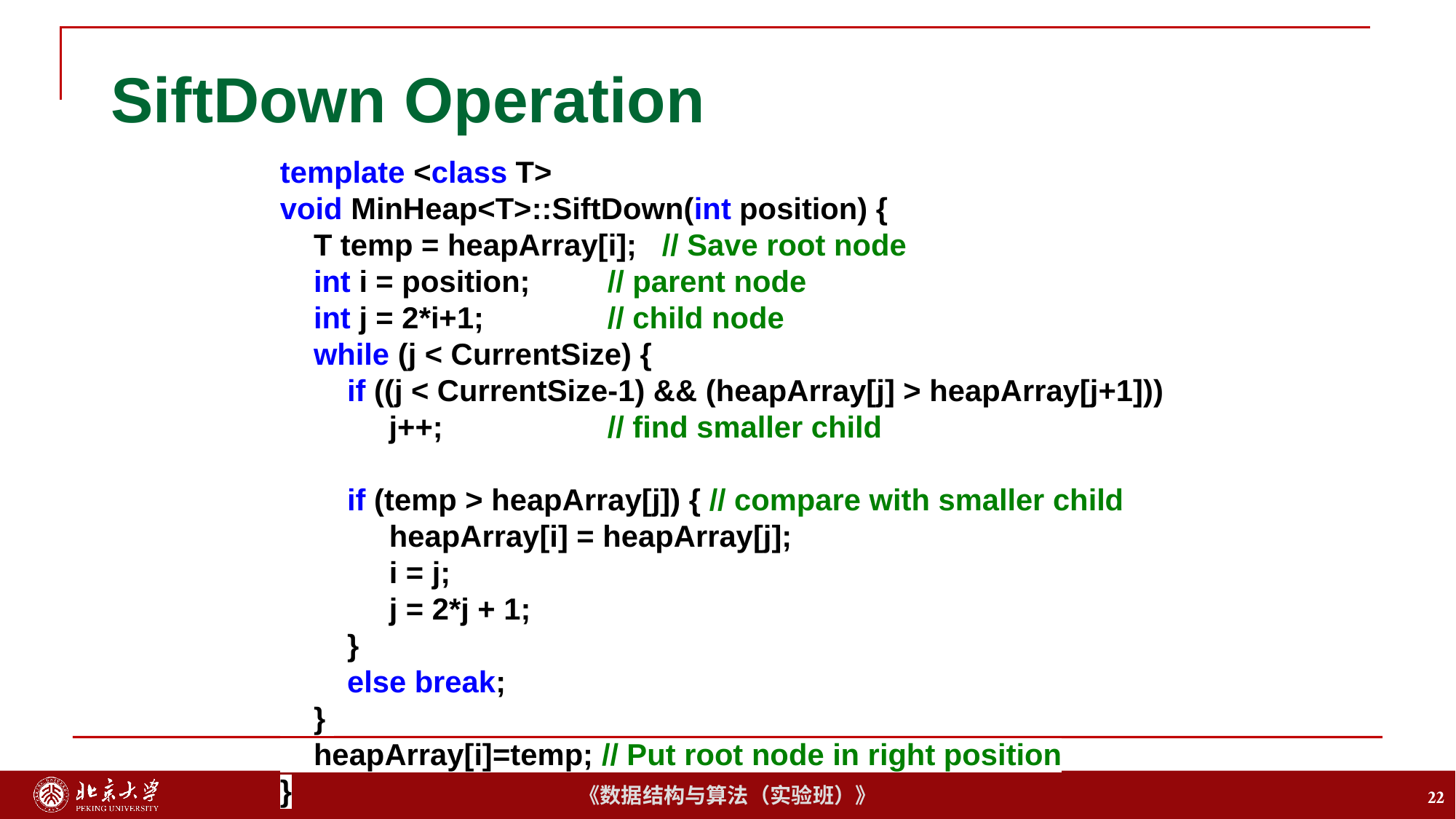

# SiftDown Operation
template <class T>
void MinHeap<T>::SiftDown(int position) {
    T temp = heapArray[i];   // Save root node
    int i = position;        	// parent node
    int j = 2*i+1;        	// child node
    while (j < CurrentSize) {
        if ((j < CurrentSize-1) && (heapArray[j] > heapArray[j+1]))
             j++;        	// find smaller child

        if (temp > heapArray[j]) { // compare with smaller child
        	heapArray[i] = heapArray[j];
        	i = j;
        	j = 2*j + 1;
        }
        else break;
    }
    heapArray[i]=temp; // Put root node in right position
}

22